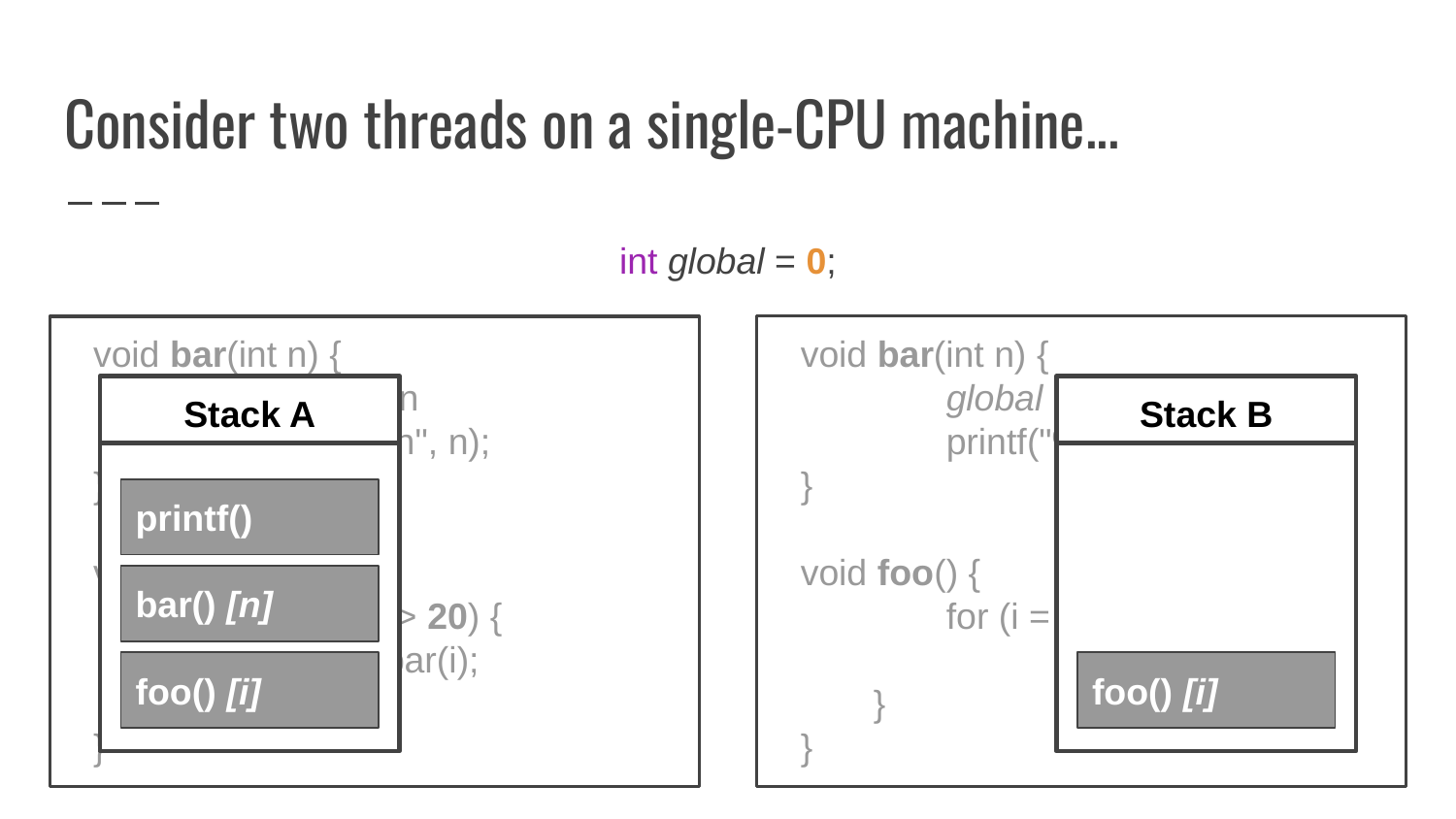

# Consider two threads on a single-CPU machine...
int global = 0;
void bar(int n) {
	global += n
	printf("%i\n", n);
}

void foo() {
	for (i = 0 -> 20) {
		bar(i);
}
}
void bar(int n) {
	global += n
	printf("%i\n", n);
}

void foo() {
	for (i = 0 -> 20) {
		bar(i);
}
}
Stack A
printf()
bar() [n]
foo() [i]
Stack B
foo() [i]